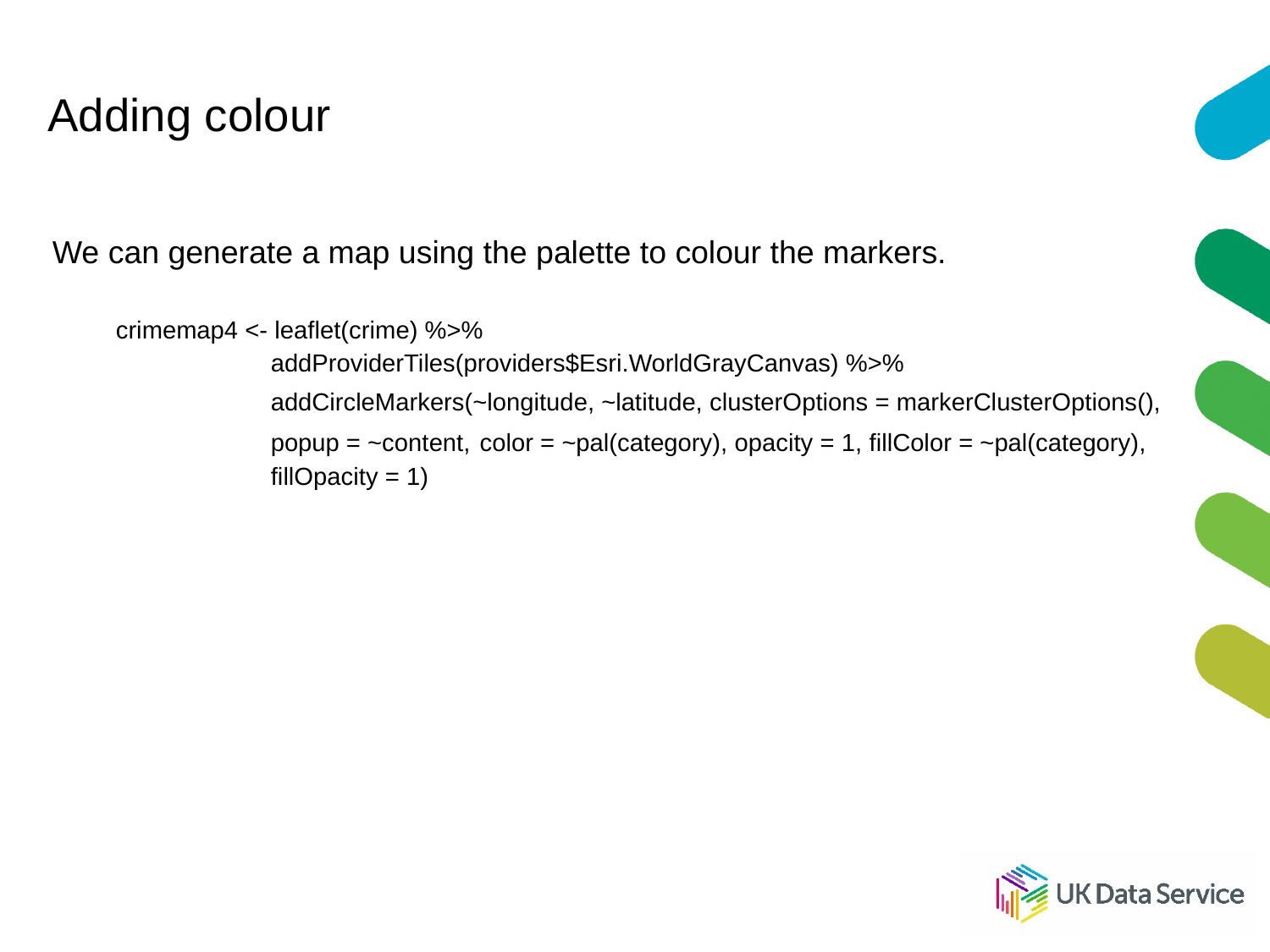

# Adding colour
We can generate a map using the palette to colour the markers.

crimemap4 <- leaflet(crime) %>%
    addProviderTiles(providers$Esri.WorldGrayCanvas) %>%
    addCircleMarkers(~longitude, ~latitude, clusterOptions = markerClusterOptions(),
    popup = ~content, color = ~pal(category), opacity = 1, fillColor = ~pal(category),
    fillOpacity = 1)